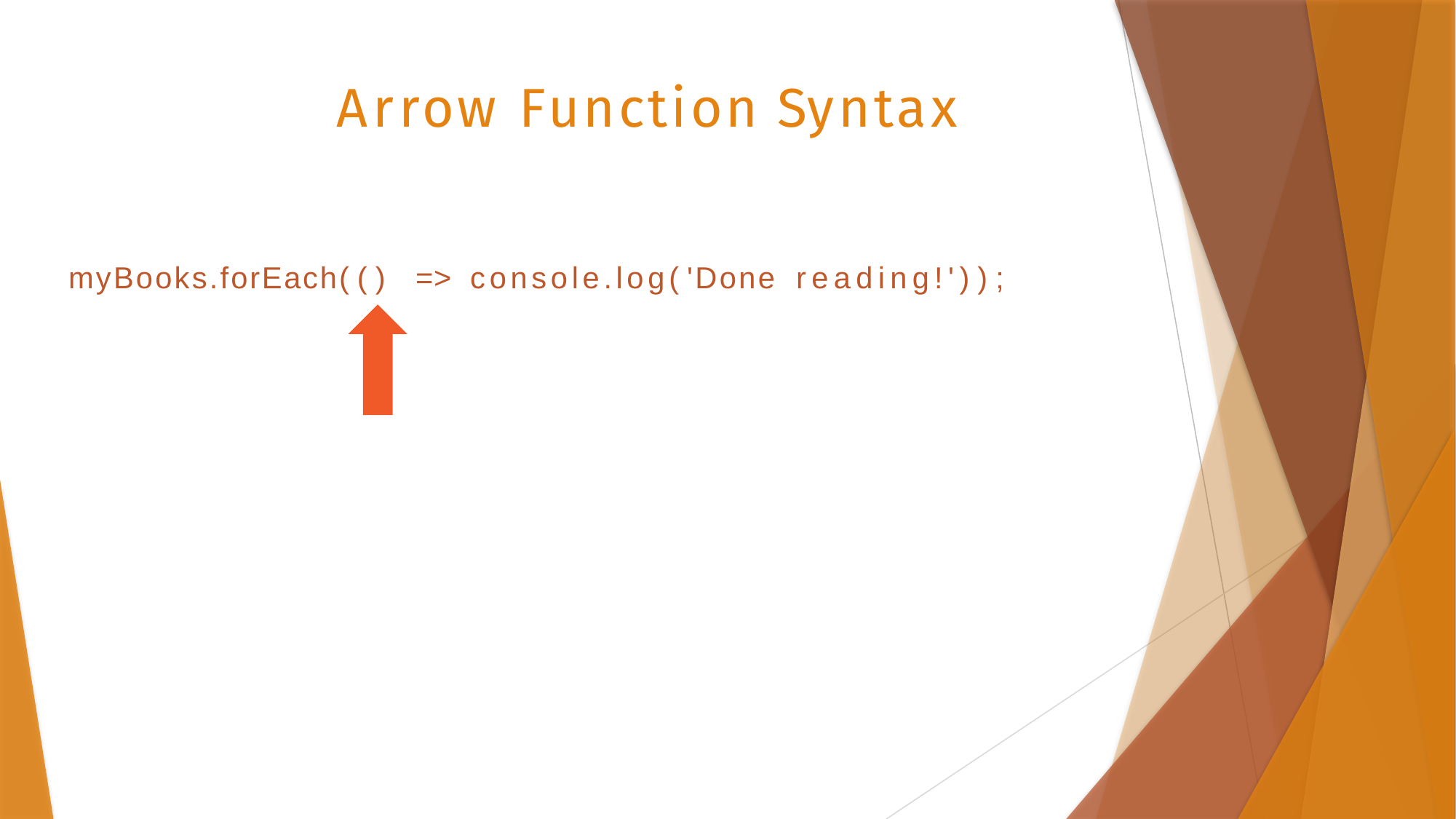

# Arrow Function Syntax
myBooks.forEach(()	=>	console.log('Done
reading!'));